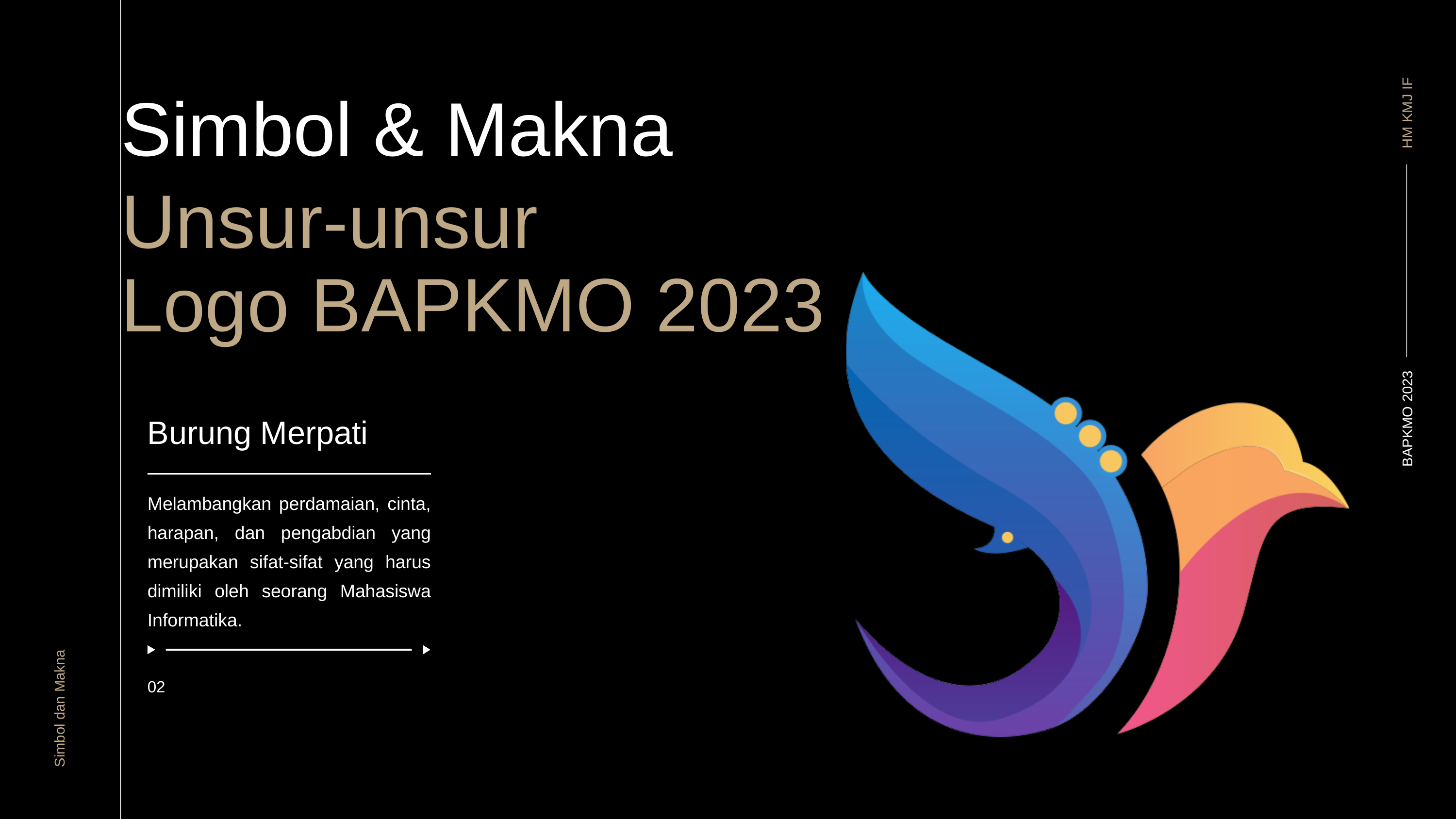

HM KMJ IF

Simbol & Makna
Unsur-unsur
Logo BAPKMO 2023

Burung Merpati

BAPKMO 2023

Melambangkan perdamaian, cinta, harapan, dan pengabdian yang merupakan sifat-sifat yang harus dimiliki oleh seorang Mahasiswa Informatika.

02
Simbol dan Makna